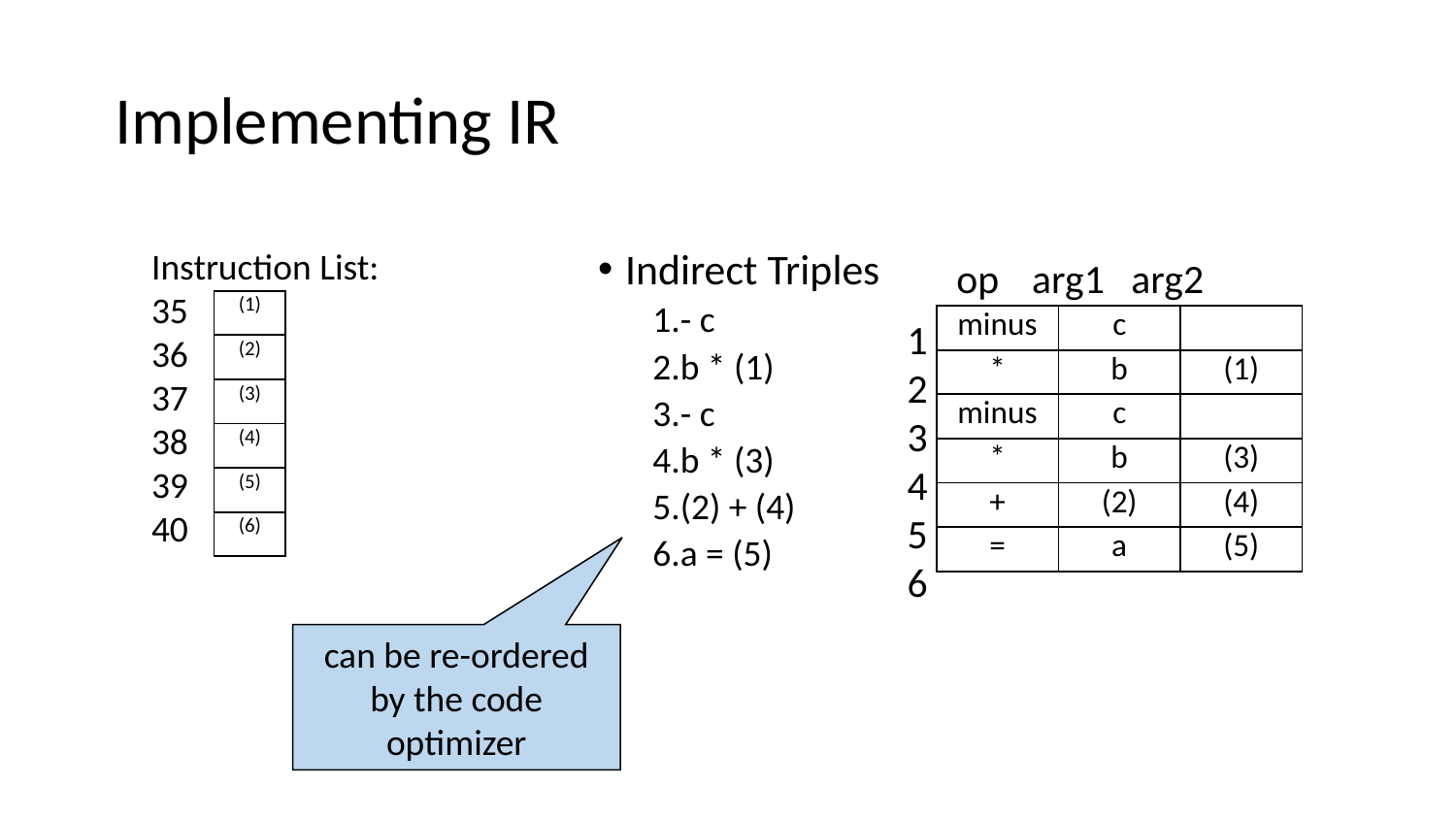

# Implementing IR
Instruction List:
35
36
37
38
39
40
Indirect Triples
- c
b * (1)
- c
b * (3)
(2) + (4)
a = (5)
op
arg1
arg2
| (1) |
| --- |
| (2) |
| (3) |
| (4) |
| (5) |
| (6) |
| minus | c |  |
| --- | --- | --- |
| \* | b | (1) |
| minus | c |  |
| \* | b | (3) |
| + | (2) | (4) |
| = | a | (5) |
1
2
3
4
5
6
can be re-ordered by the code optimizer